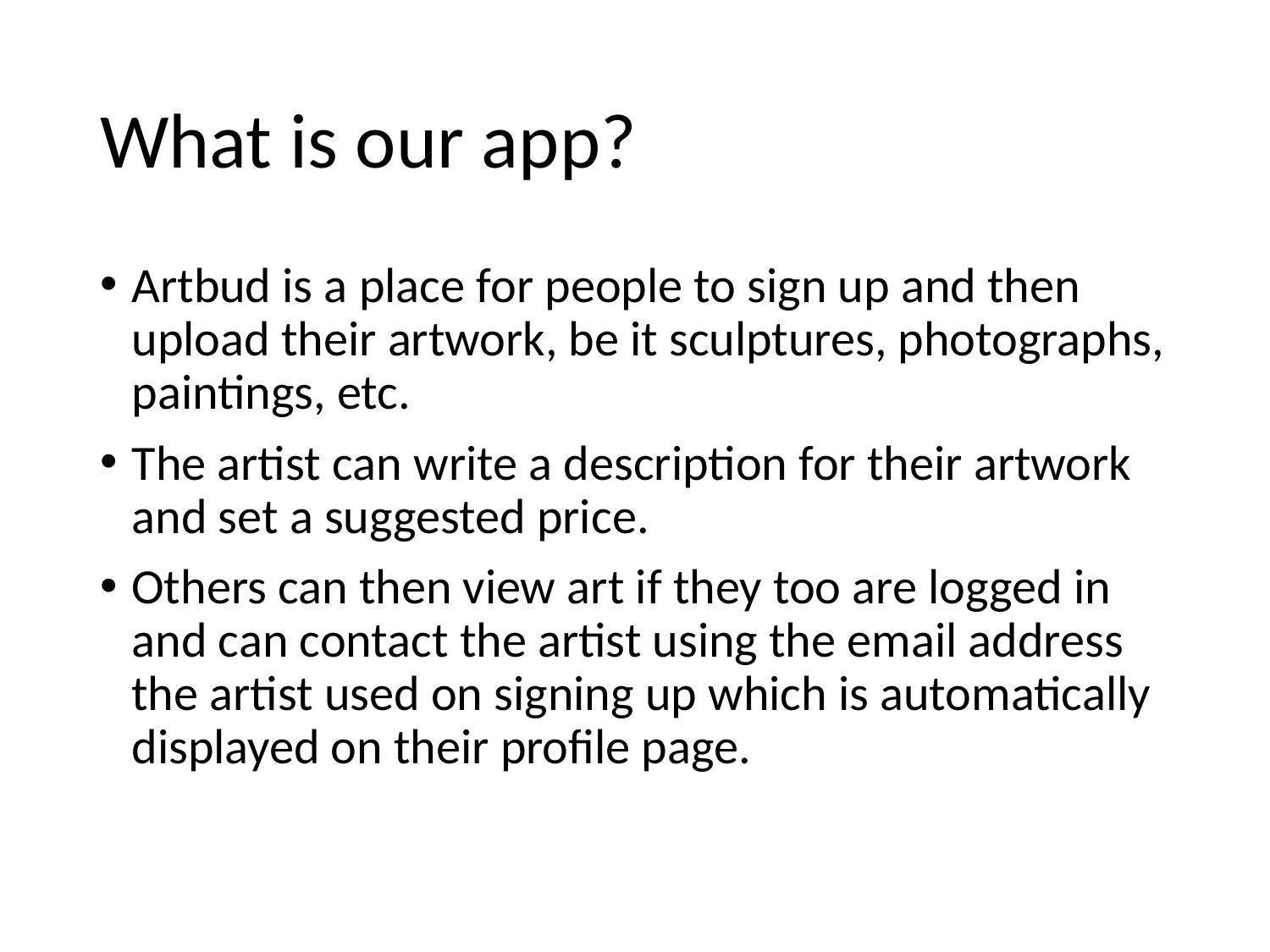

# What is our app?
Artbud is a place for people to sign up and then upload their artwork, be it sculptures, photographs, paintings, etc.
The artist can write a description for their artwork and set a suggested price.
Others can then view art if they too are logged in and can contact the artist using the email address the artist used on signing up which is automatically displayed on their profile page.